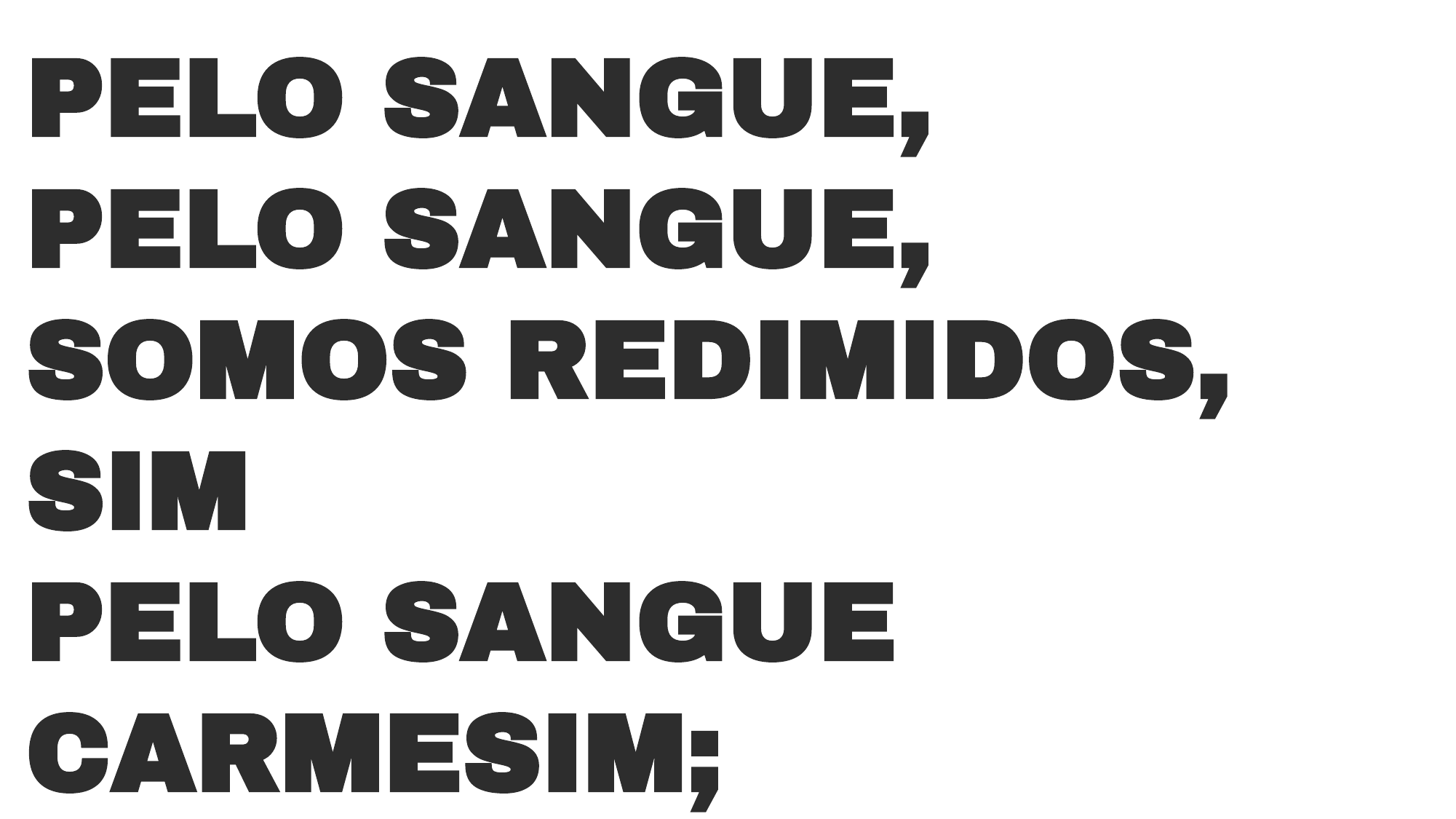

PELO SANGUE, PELO SANGUE,
SOMOS REDIMIDOS, SIM
PELO SANGUE CARMESIM;